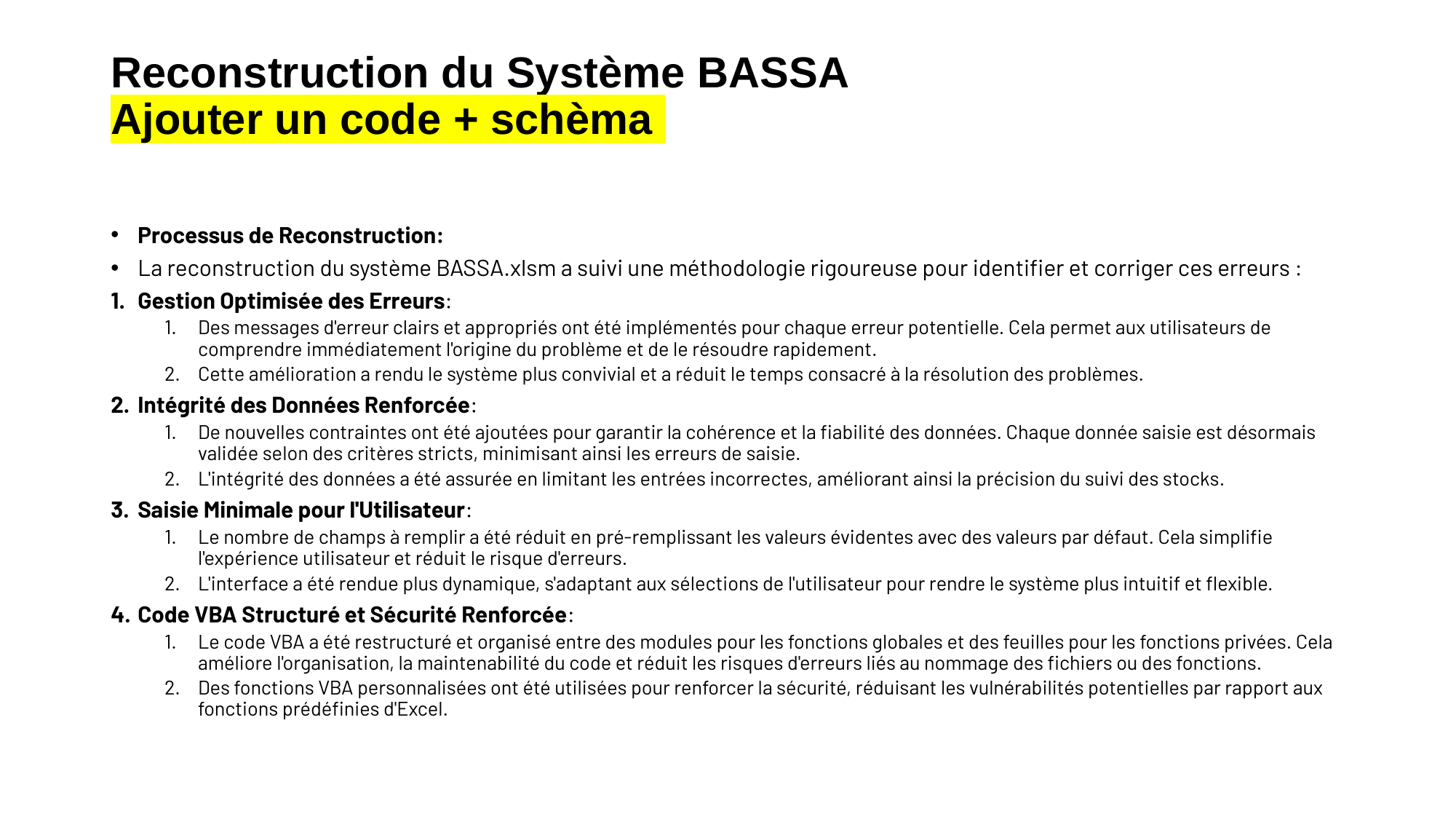

# Reconstruction du Système BASSA Ajouter un code + schèma
Processus de Reconstruction:
La reconstruction du système BASSA.xlsm a suivi une méthodologie rigoureuse pour identifier et corriger ces erreurs :
Gestion Optimisée des Erreurs:
Des messages d'erreur clairs et appropriés ont été implémentés pour chaque erreur potentielle. Cela permet aux utilisateurs de comprendre immédiatement l'origine du problème et de le résoudre rapidement.
Cette amélioration a rendu le système plus convivial et a réduit le temps consacré à la résolution des problèmes.
Intégrité des Données Renforcée:
De nouvelles contraintes ont été ajoutées pour garantir la cohérence et la fiabilité des données. Chaque donnée saisie est désormais validée selon des critères stricts, minimisant ainsi les erreurs de saisie.
L'intégrité des données a été assurée en limitant les entrées incorrectes, améliorant ainsi la précision du suivi des stocks.
Saisie Minimale pour l'Utilisateur:
Le nombre de champs à remplir a été réduit en pré-remplissant les valeurs évidentes avec des valeurs par défaut. Cela simplifie l'expérience utilisateur et réduit le risque d'erreurs.
L'interface a été rendue plus dynamique, s'adaptant aux sélections de l'utilisateur pour rendre le système plus intuitif et flexible.
Code VBA Structuré et Sécurité Renforcée:
Le code VBA a été restructuré et organisé entre des modules pour les fonctions globales et des feuilles pour les fonctions privées. Cela améliore l'organisation, la maintenabilité du code et réduit les risques d'erreurs liés au nommage des fichiers ou des fonctions.
Des fonctions VBA personnalisées ont été utilisées pour renforcer la sécurité, réduisant les vulnérabilités potentielles par rapport aux fonctions prédéfinies d'Excel.